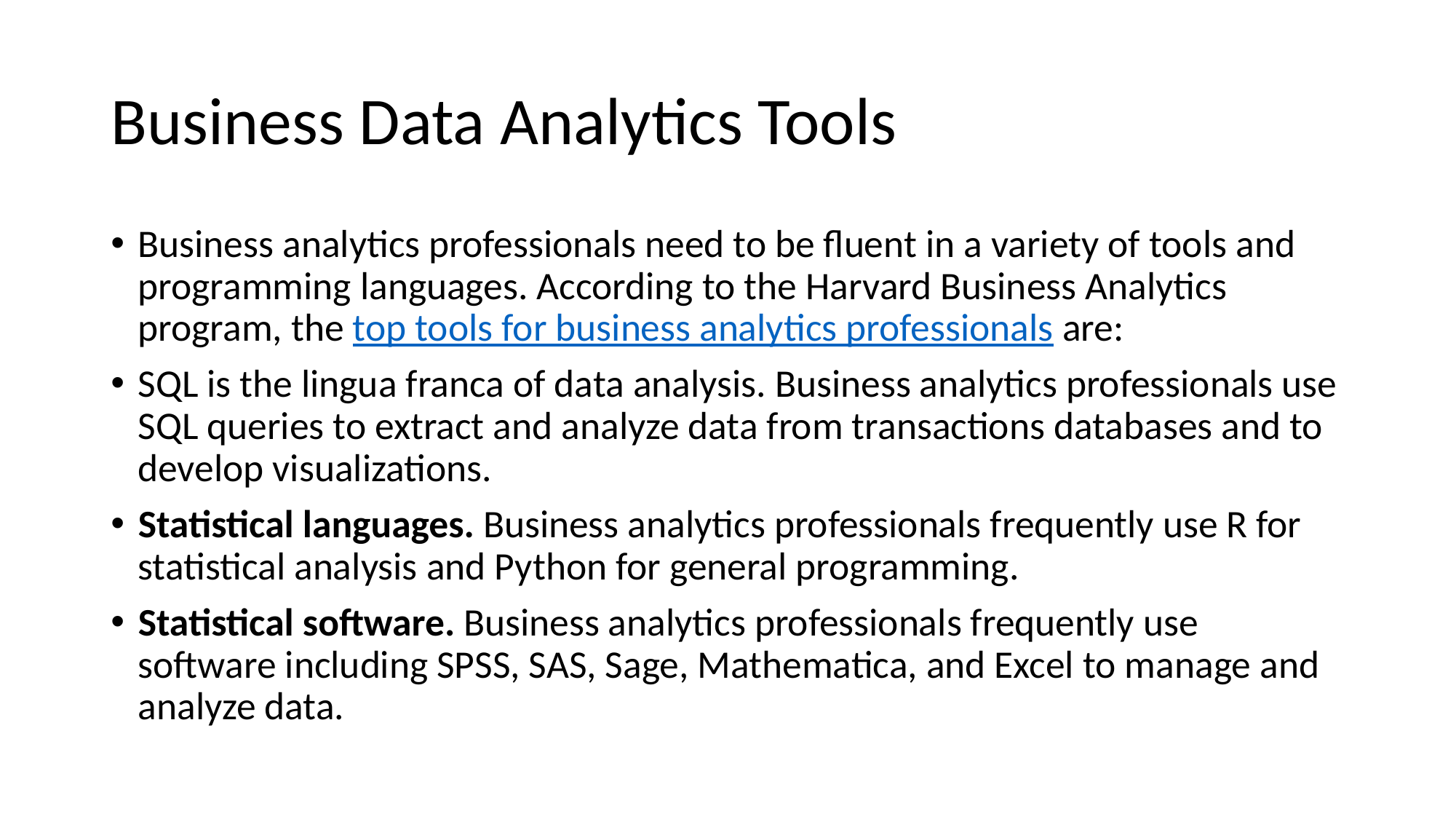

# Business Data Analytics Tools
Business analytics professionals need to be fluent in a variety of tools and programming languages. According to the Harvard Business Analytics program, the top tools for business analytics professionals are:
SQL is the lingua franca of data analysis. Business analytics professionals use SQL queries to extract and analyze data from transactions databases and to develop visualizations.
Statistical languages. Business analytics professionals frequently use R for statistical analysis and Python for general programming.
Statistical software. Business analytics professionals frequently use software including SPSS, SAS, Sage, Mathematica, and Excel to manage and analyze data.